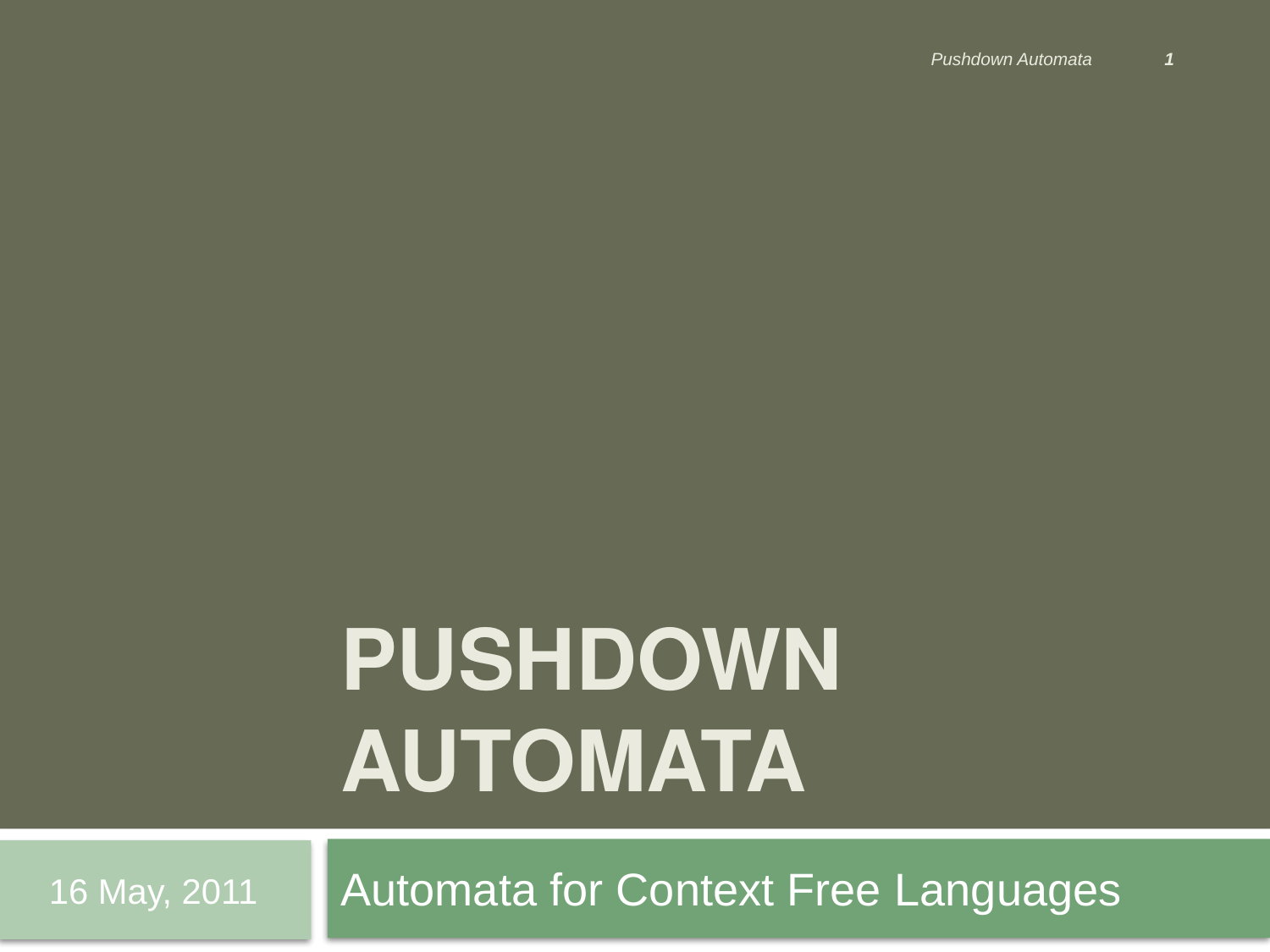

1
Pushdown Automata
# Pushdown automata
Automata for Context Free Languages
16 May, 2011